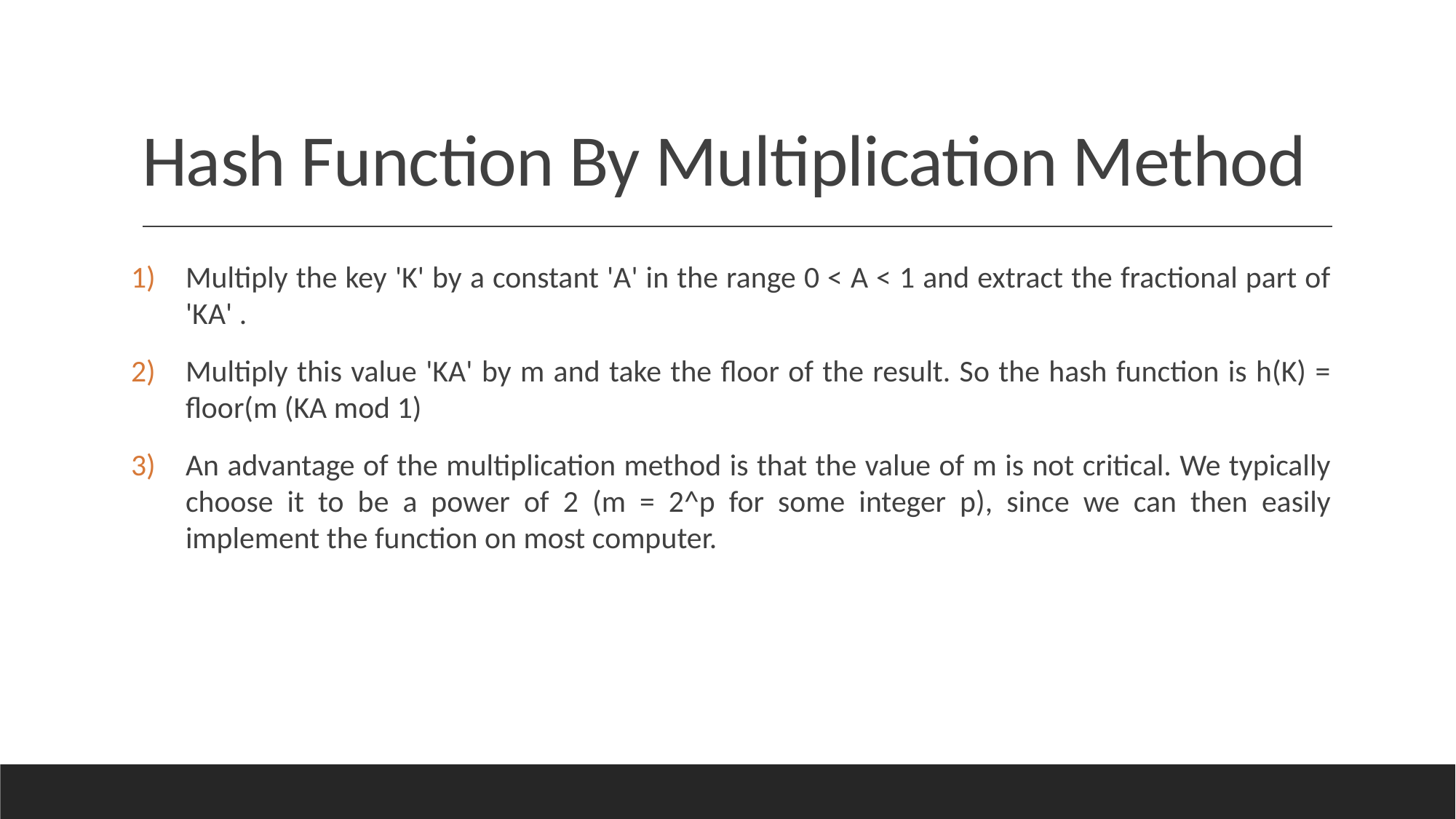

# Hash Function By Multiplication Method
Multiply the key 'K' by a constant 'A' in the range 0 < A < 1 and extract the fractional part of 'KA' .
Multiply this value 'KA' by m and take the floor of the result. So the hash function is h(K) = floor(m (KA mod 1)
An advantage of the multiplication method is that the value of m is not critical. We typically choose it to be a power of 2 (m = 2^p for some integer p), since we can then easily implement the function on most computer.